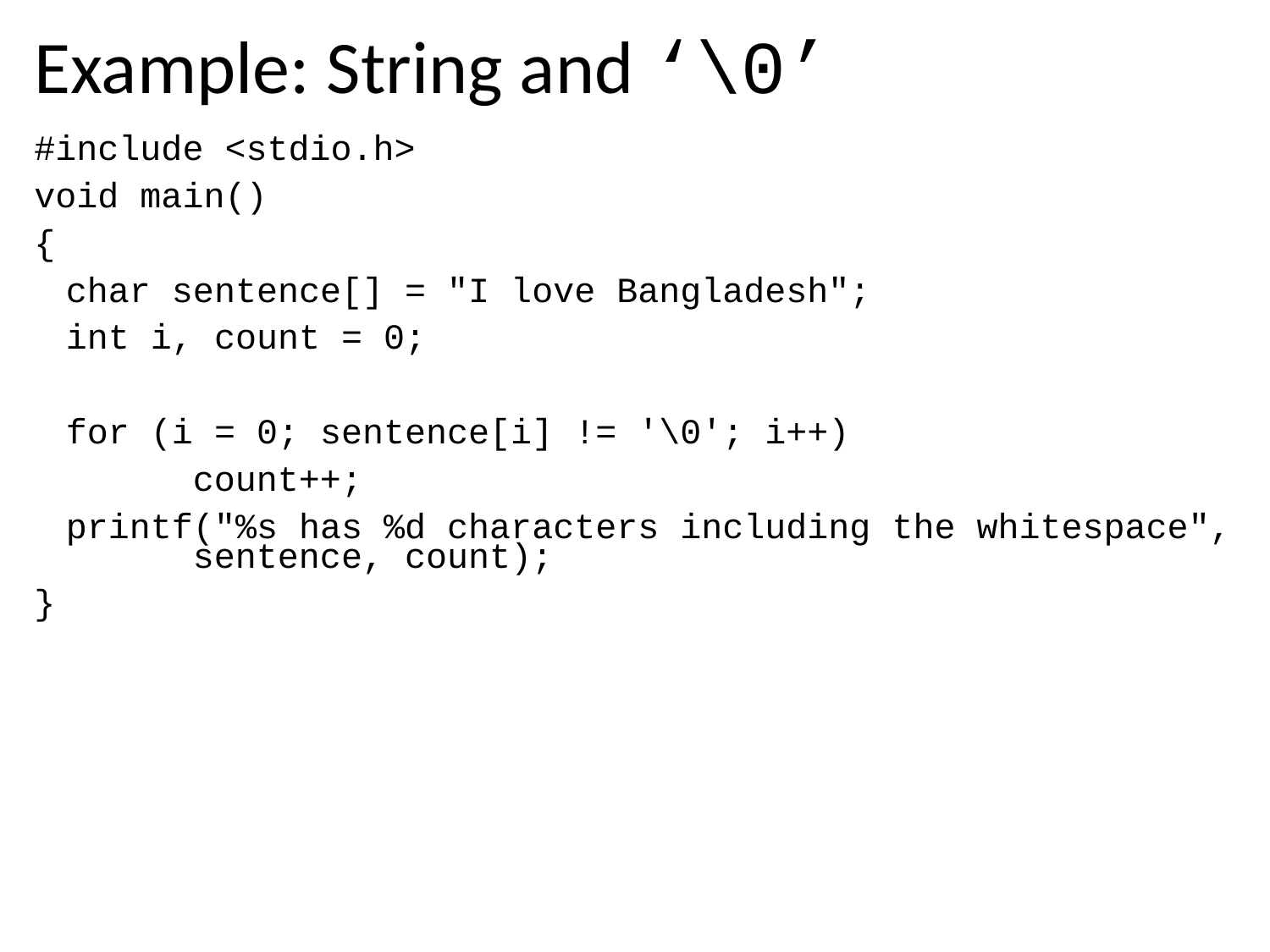

# Example: String and ‘\0’
#include <stdio.h>
void main()
{
	char sentence[] = "I love Bangladesh";
	int i, count = 0;

	for (i = 0; sentence[i] != '\0'; i++)
		count++;
	printf("%s has %d characters including the whitespace", 	sentence, count);
}